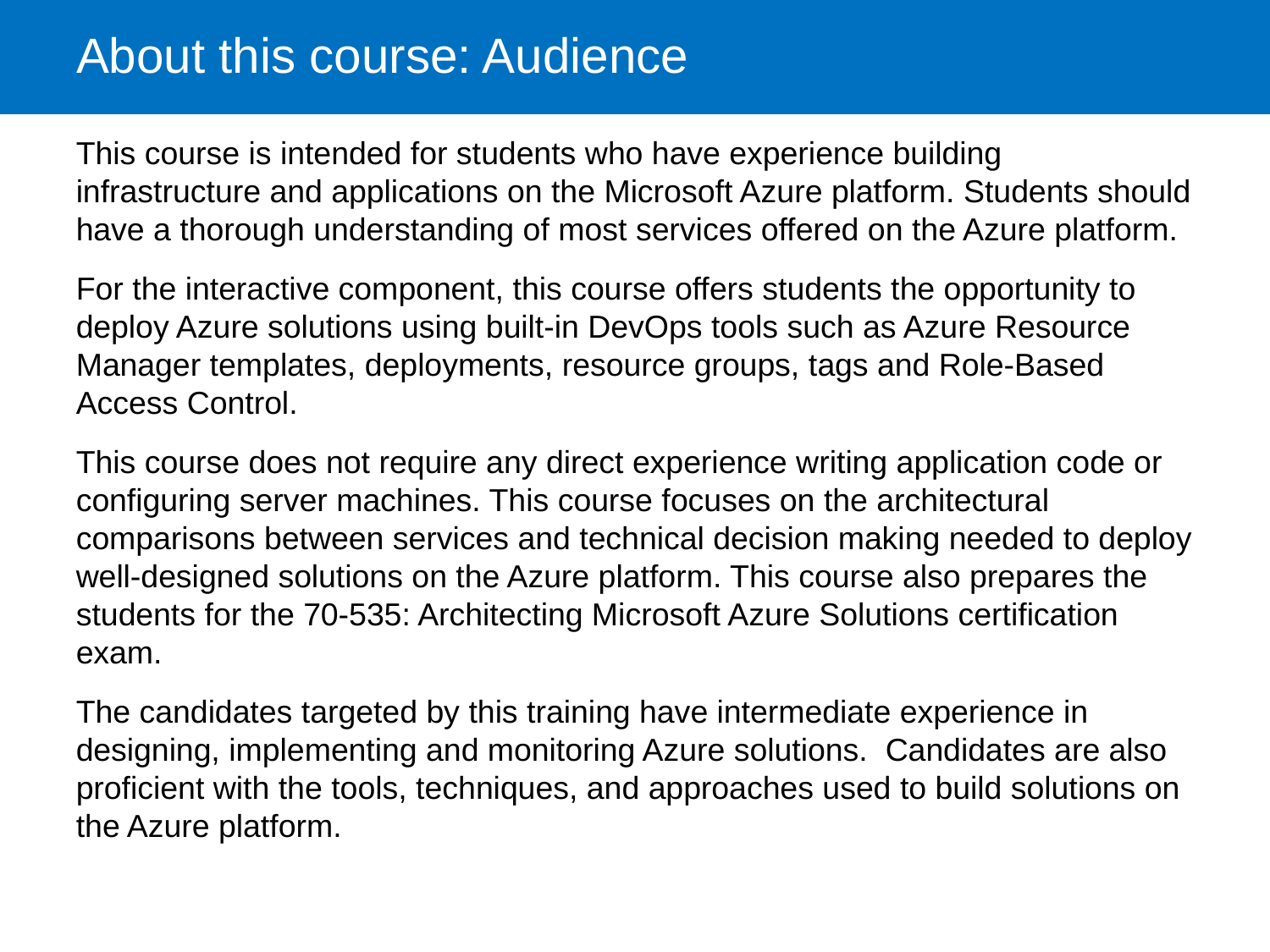

# About this course: Audience
This course is intended for students who have experience building infrastructure and applications on the Microsoft Azure platform. Students should have a thorough understanding of most services offered on the Azure platform.
For the interactive component, this course offers students the opportunity to deploy Azure solutions using built-in DevOps tools such as Azure Resource Manager templates, deployments, resource groups, tags and Role-Based Access Control.
This course does not require any direct experience writing application code or configuring server machines. This course focuses on the architectural comparisons between services and technical decision making needed to deploy well-designed solutions on the Azure platform. This course also prepares the students for the 70-535: Architecting Microsoft Azure Solutions certification exam.
The candidates targeted by this training have intermediate experience in designing, implementing and monitoring Azure solutions.  Candidates are also proficient with the tools, techniques, and approaches used to build solutions on the Azure platform.